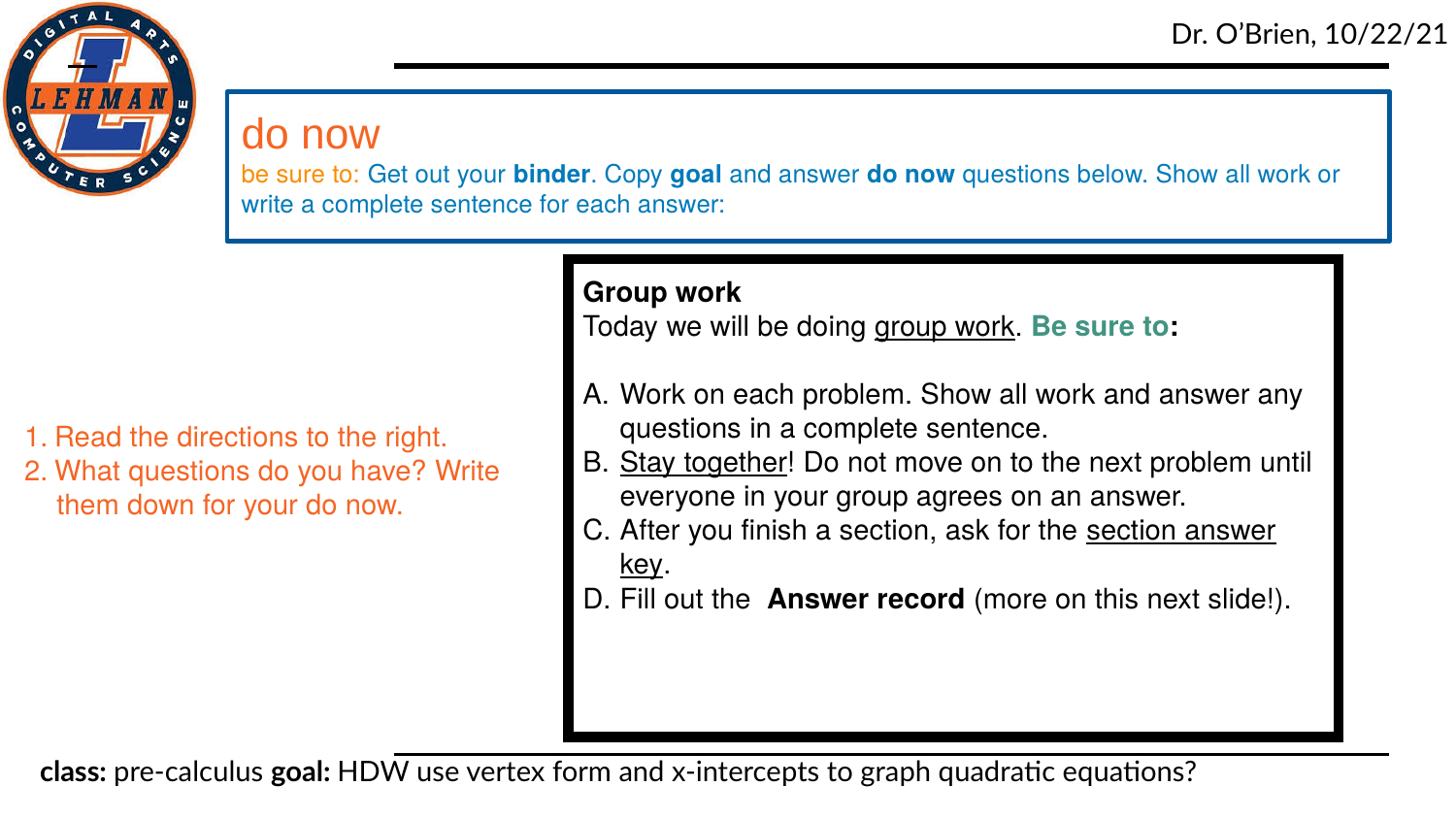

# do now
be sure to: Get out your binder. Copy goal and answer do now questions below. Show all work or write a complete sentence for each answer:
Group work
Today we will be doing group work. Be sure to:

Work on each problem. Show all work and answer any questions in a complete sentence.
Stay together! Do not move on to the next problem until everyone in your group agrees on an answer.
After you finish a section, ask for the section answer key.
Fill out the  Answer record (more on this next slide!).
Read the directions to the right.
What questions do you have? Write
    them down for your do now.